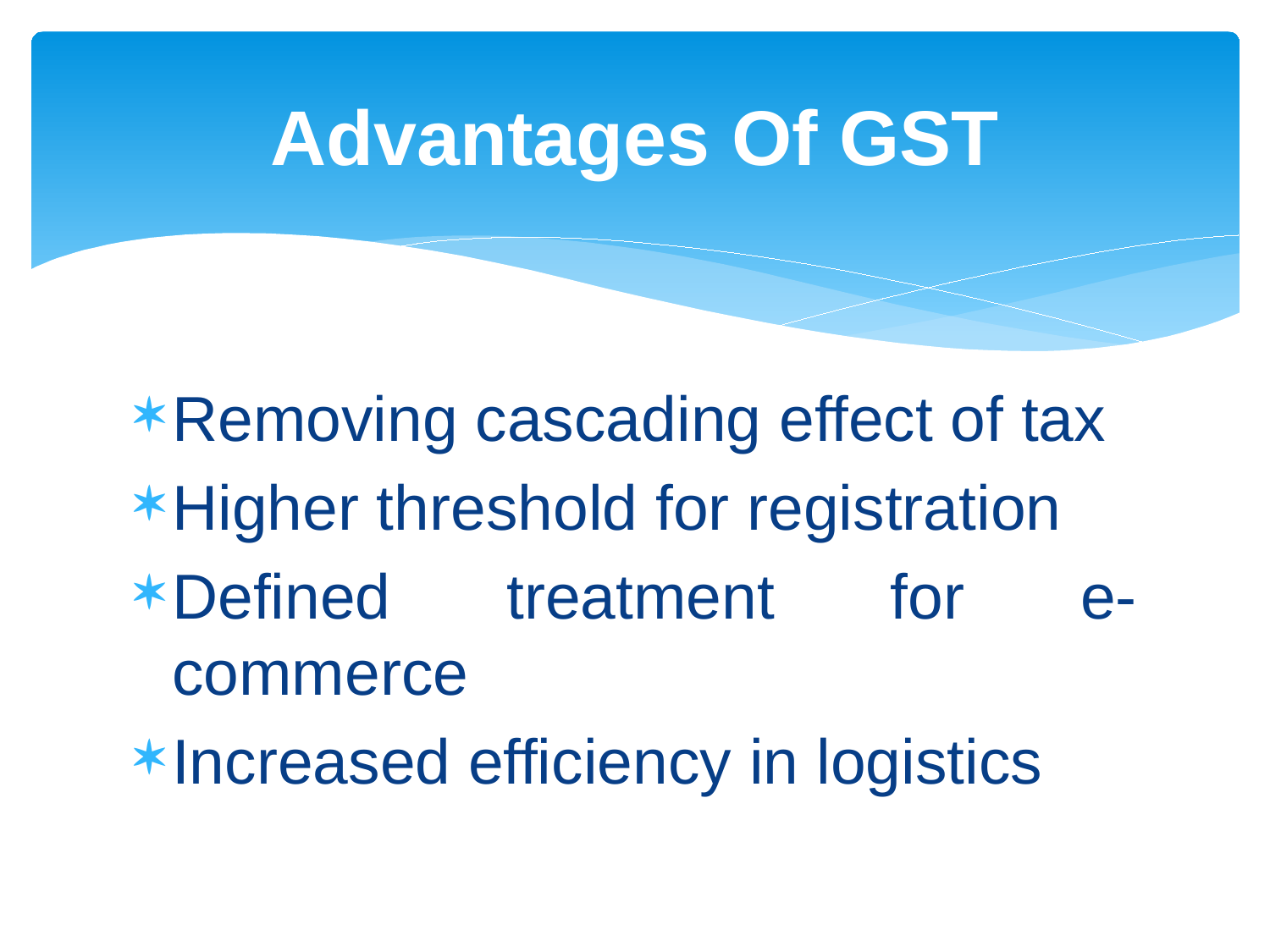

# Advantages Of GST
Removing cascading effect of tax
Higher threshold for registration
Defined treatment for e-commerce
Increased efficiency in logistics